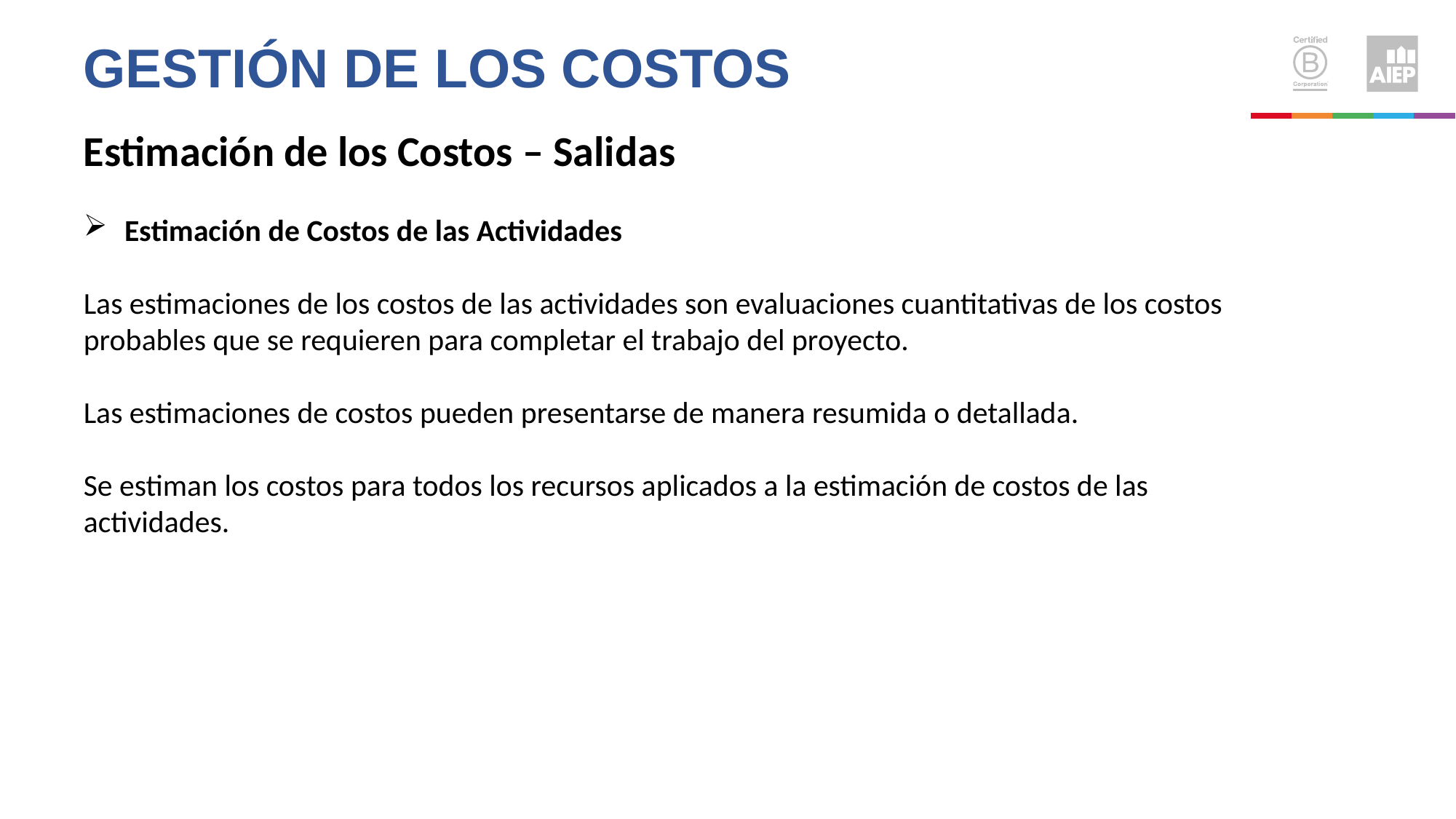

Gestión de los costos
Estimación de los Costos – Salidas

Estimación de Costos de las Actividades

Las estimaciones de los costos de las actividades son evaluaciones cuantitativas de los costos probables que se requieren para completar el trabajo del proyecto.

Las estimaciones de costos pueden presentarse de manera resumida o detallada.

Se estiman los costos para todos los recursos aplicados a la estimación de costos de las actividades.